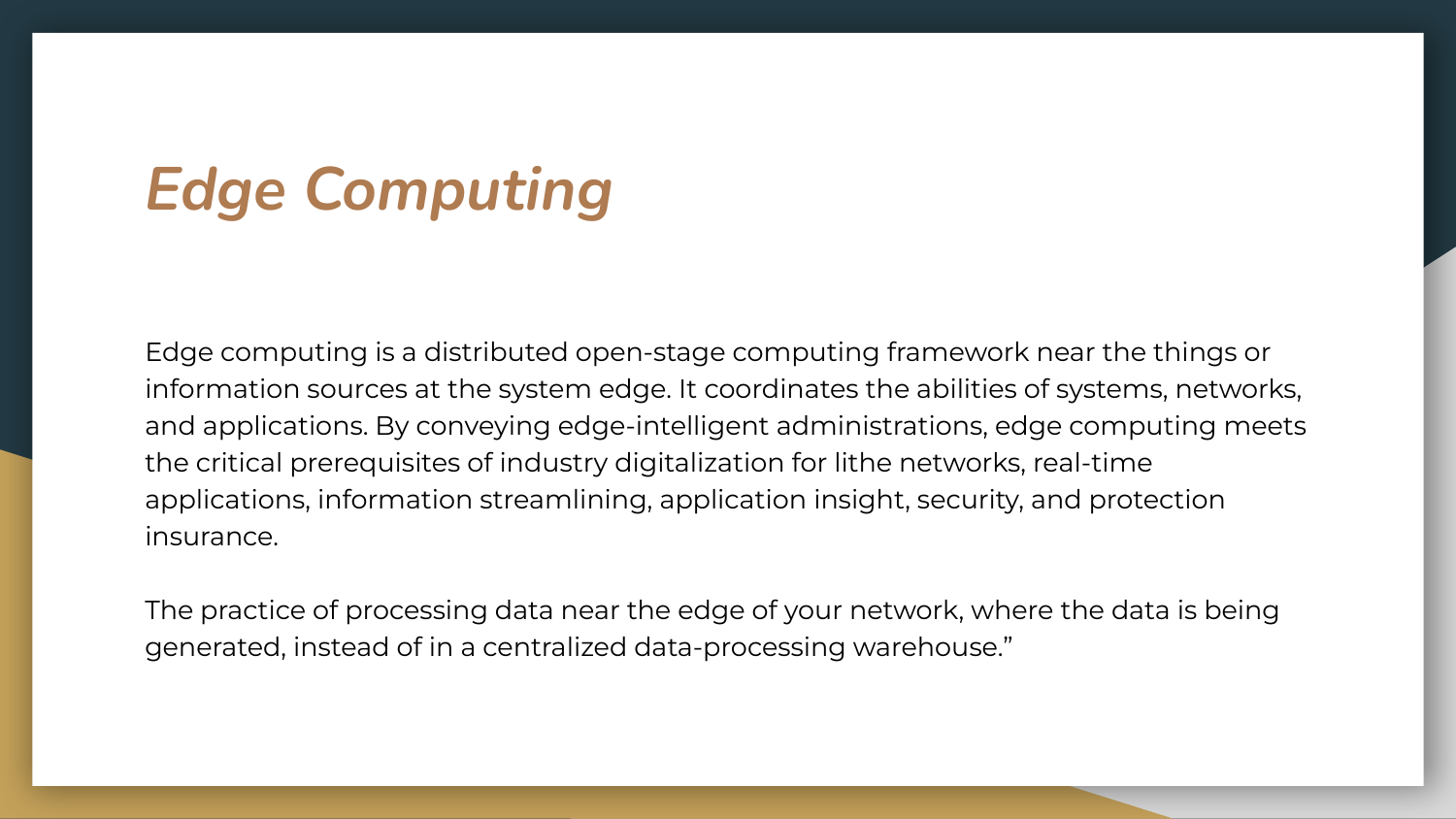

# Edge Computing
Edge computing is a distributed open-stage computing framework near the things or information sources at the system edge. It coordinates the abilities of systems, networks, and applications. By conveying edge-intelligent administrations, edge computing meets the critical prerequisites of industry digitalization for lithe networks, real-time applications, information streamlining, application insight, security, and protection insurance.
The practice of processing data near the edge of your network, where the data is being generated, instead of in a centralized data-processing warehouse.”